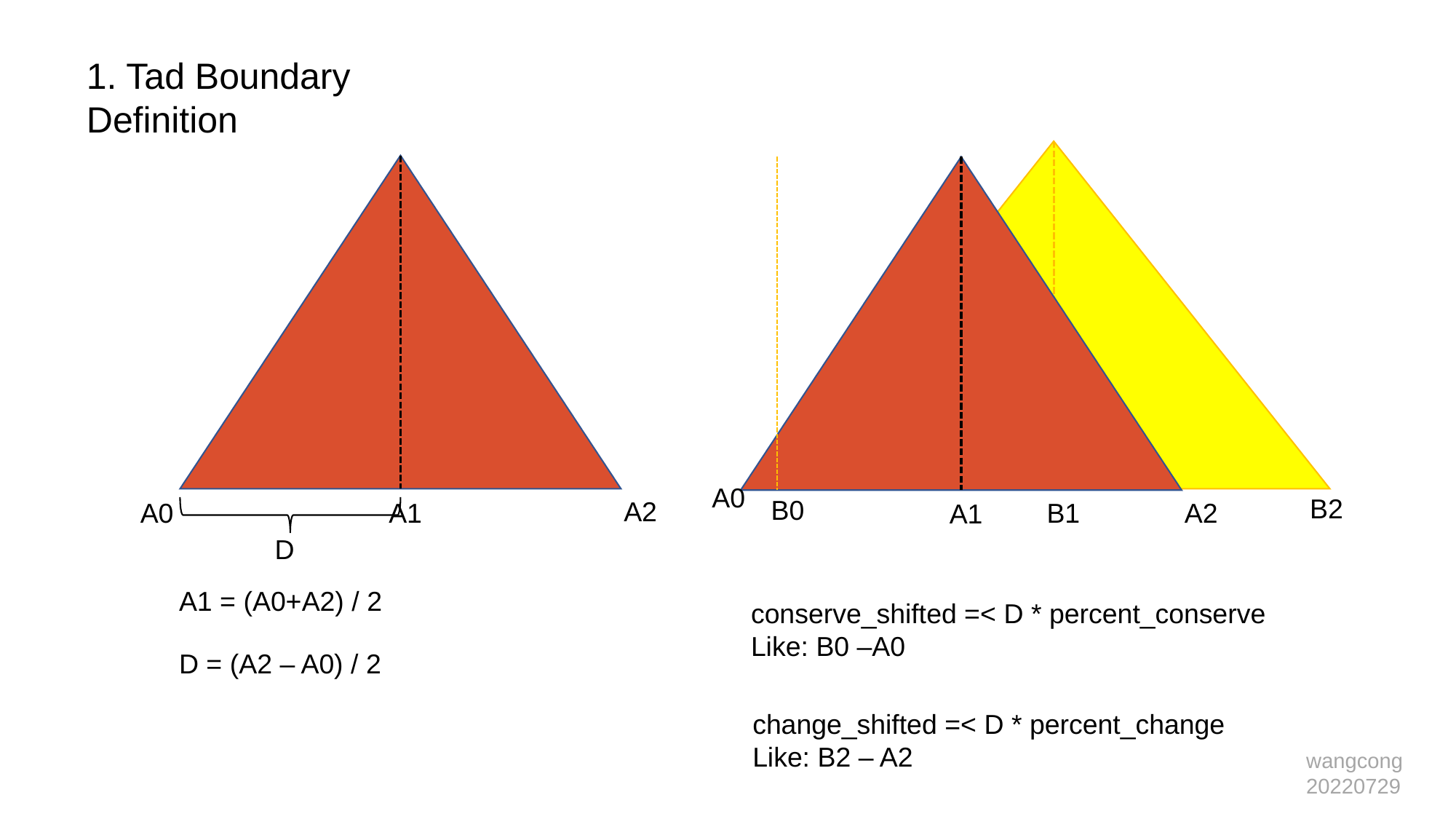

1. Tad Boundary Definition

B2
B0
B1

A2
A0
A1

A0
A2
A1

D
A1 = (A0+A2) / 2
conserve_shifted =< D * percent_conserve
Like: B0 –A0

D = (A2 – A0) / 2
change_shifted =< D * percent_change
Like: B2 – A2
wangcong
20220729